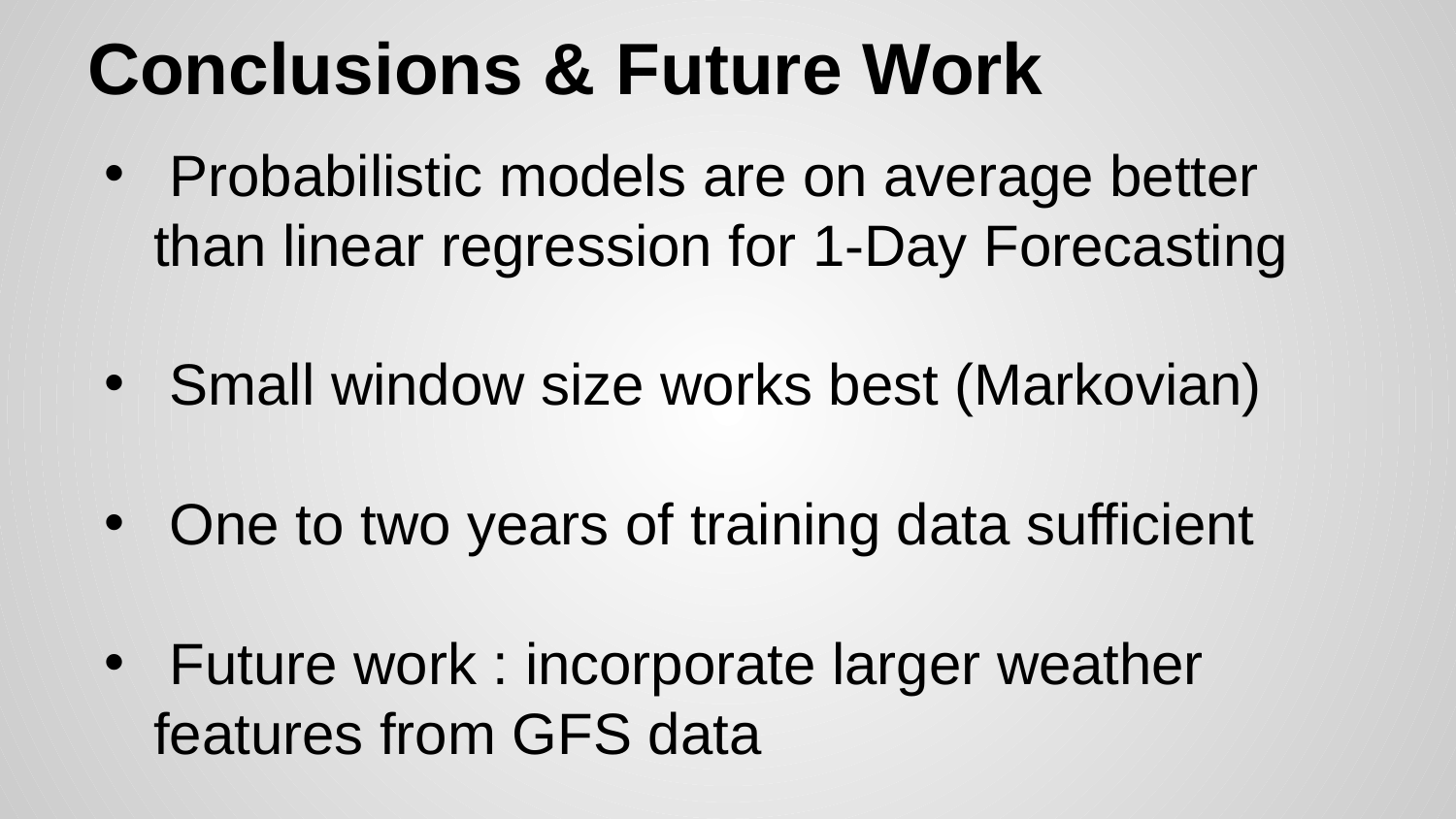

# Conclusions & Future Work
 Probabilistic models are on average better than linear regression for 1-Day Forecasting

 Small window size works best (Markovian)

 One to two years of training data sufficient

 Future work : incorporate larger weather features from GFS data